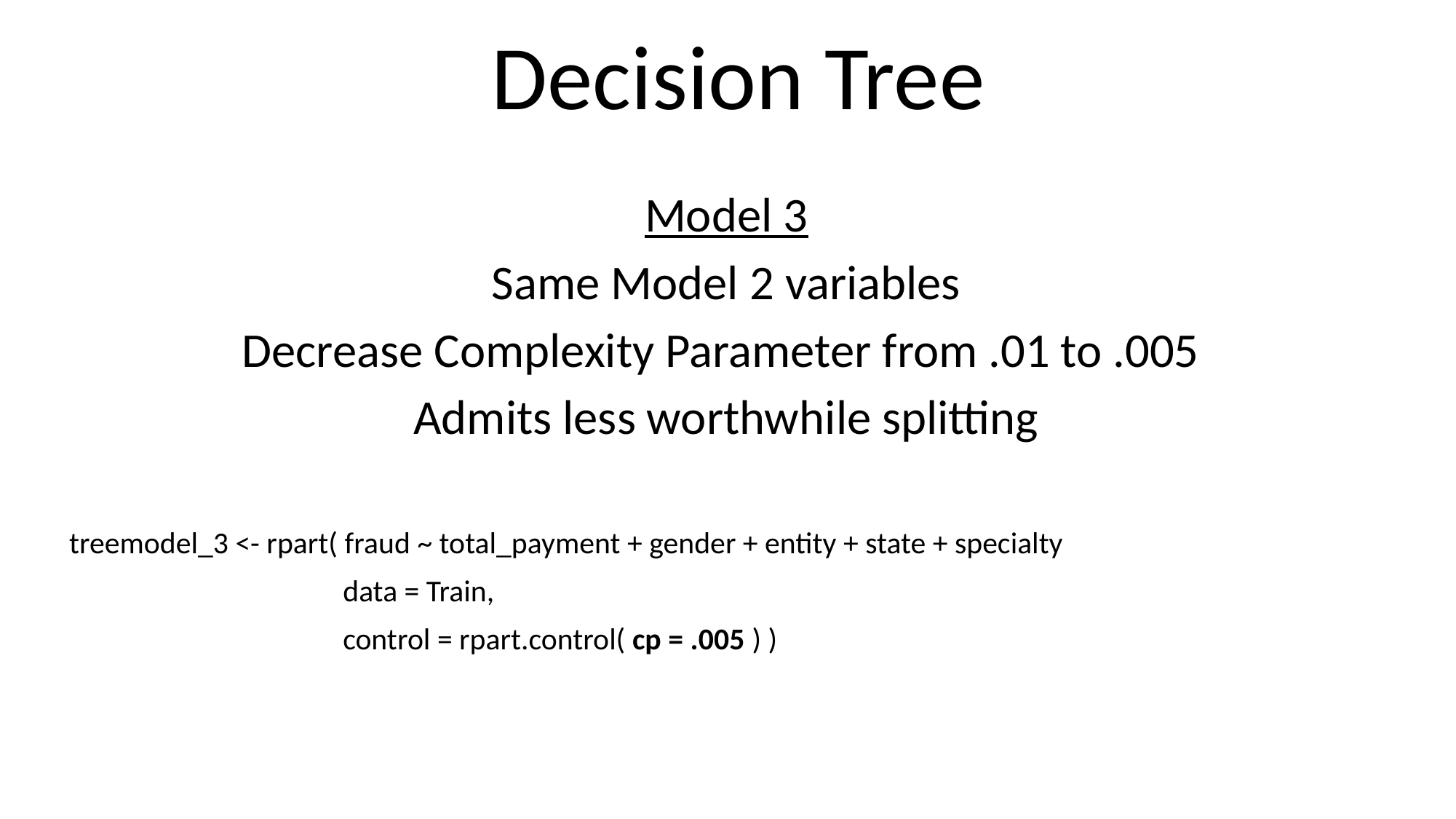

# Decision Tree
Model 3
Same Model 2 variables
Decrease Complexity Parameter from .01 to .005
Admits less worthwhile splitting

treemodel_3 <- rpart( fraud ~ total_payment + gender + entity + state + specialty
		        data = Train,
		        control = rpart.control( cp = .005 ) )